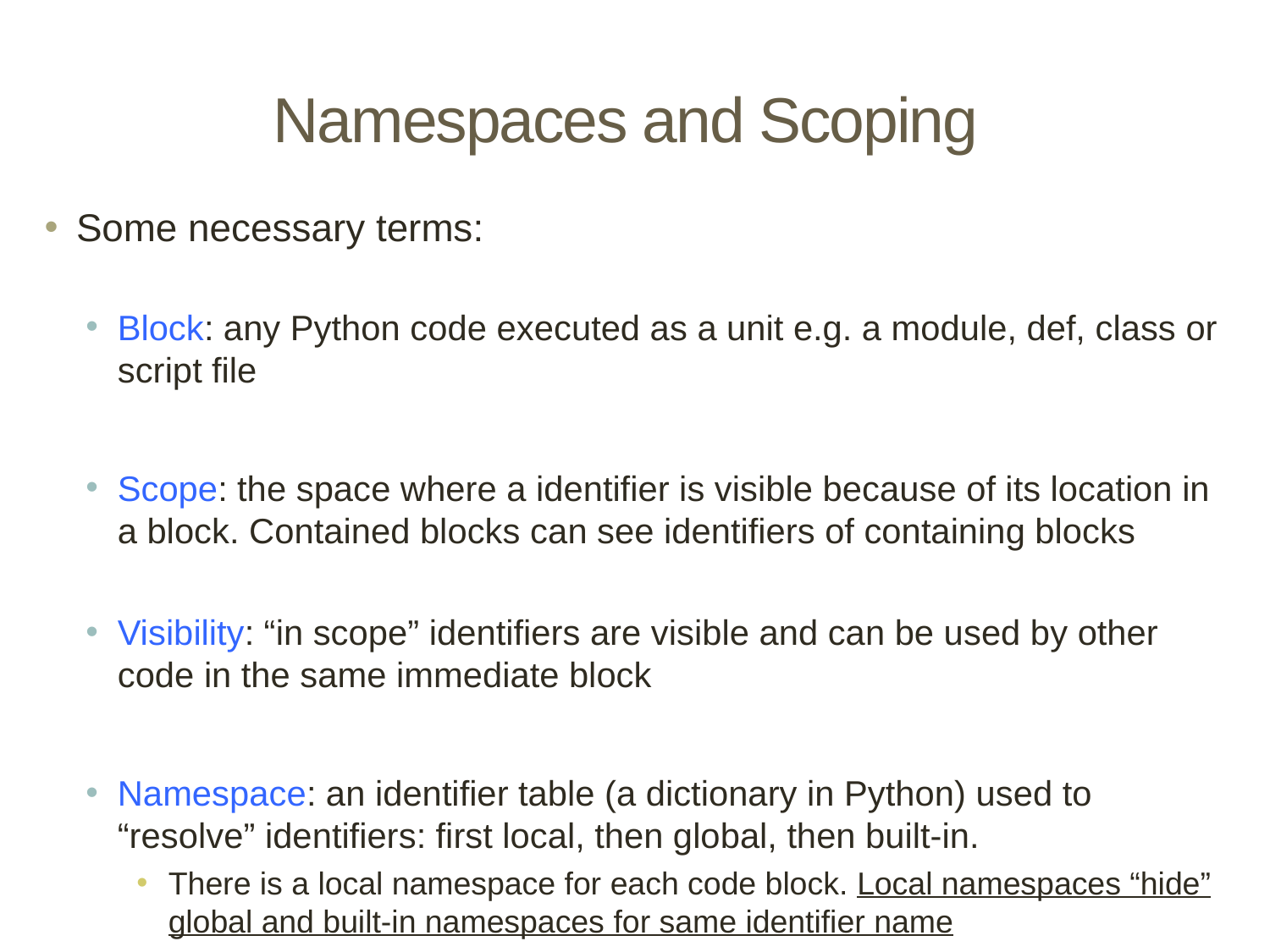

# Namespaces and Scoping
Some necessary terms:
Block: any Python code executed as a unit e.g. a module, def, class or script file

Scope: the space where a identifier is visible because of its location in a block. Contained blocks can see identifiers of containing blocks

Visibility: “in scope” identifiers are visible and can be used by other code in the same immediate block

Namespace: an identifier table (a dictionary in Python) used to “resolve” identifiers: first local, then global, then built-in.
There is a local namespace for each code block. Local namespaces “hide” global and built-in namespaces for same identifier name